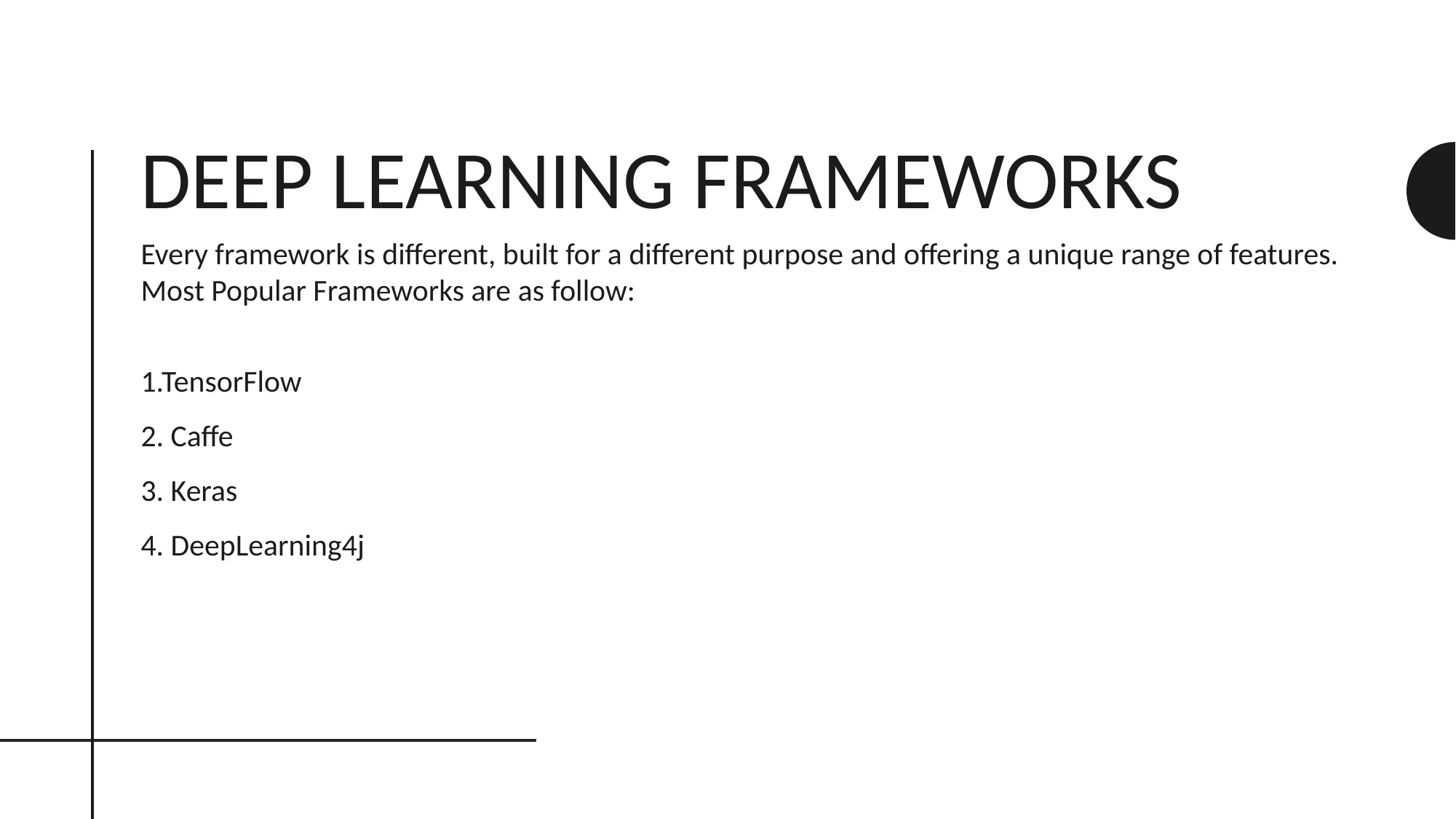

# DEEP learning Frameworks
Every framework is different, built for a different purpose and offering a unique range of features.
Most Popular Frameworks are as follow:

1.TensorFlow
2. Caffe
3. Keras
4. DeepLearning4j